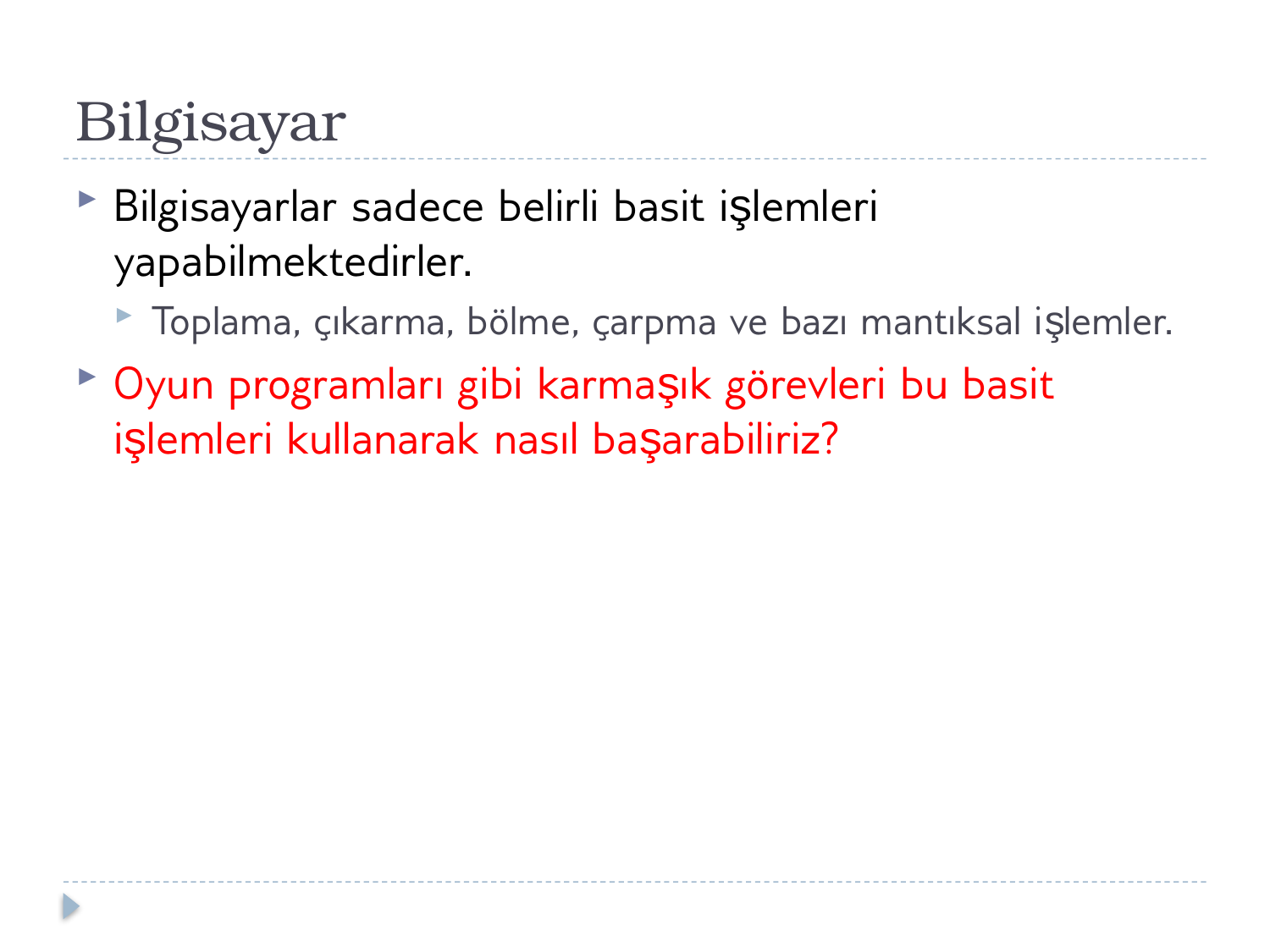

# Bilgisayar
Bilgisayarlar sadece belirli basit işlemleri yapabilmektedirler.
Toplama, çıkarma, bölme, çarpma ve bazı mantıksal işlemler.
Oyun programları gibi karmaşık görevleri bu basit işlemleri kullanarak nasıl başarabiliriz?